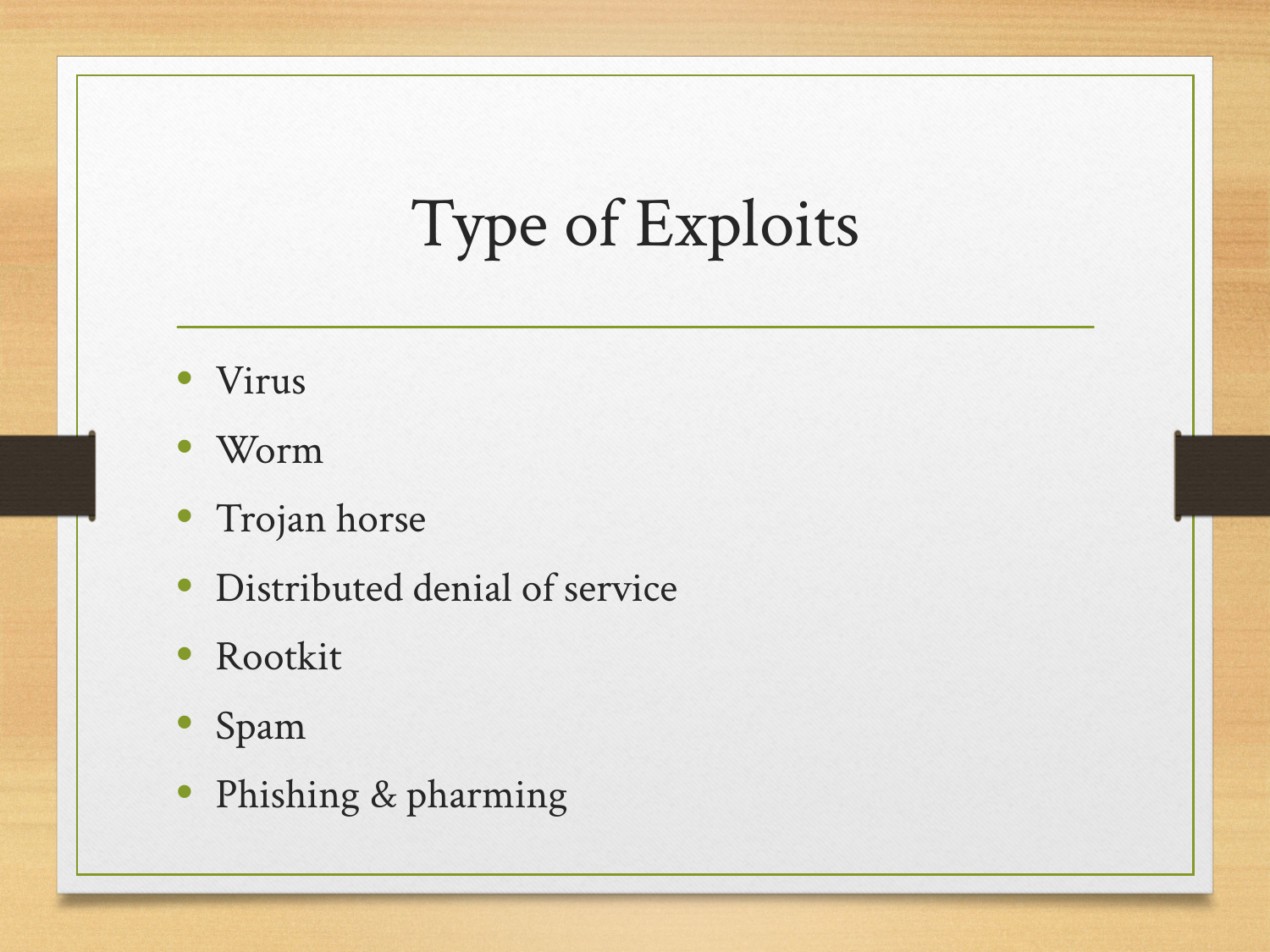

# Type of Exploits
Virus
Worm
Trojan horse
Distributed denial of service
Rootkit
Spam
Phishing & pharming